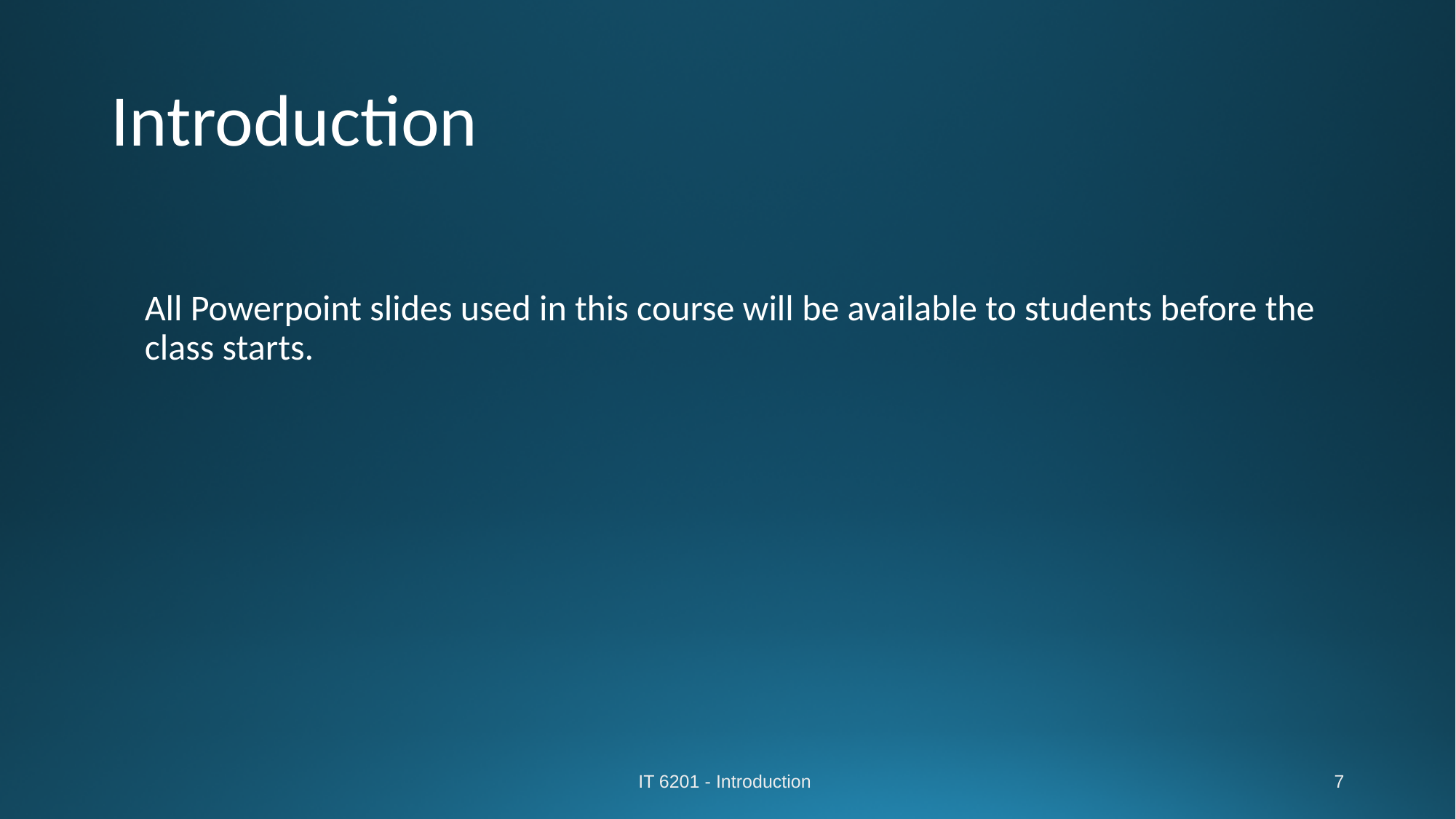

# Introduction
All Powerpoint slides used in this course will be available to students before the class starts.
IT 6201 - Introduction
7